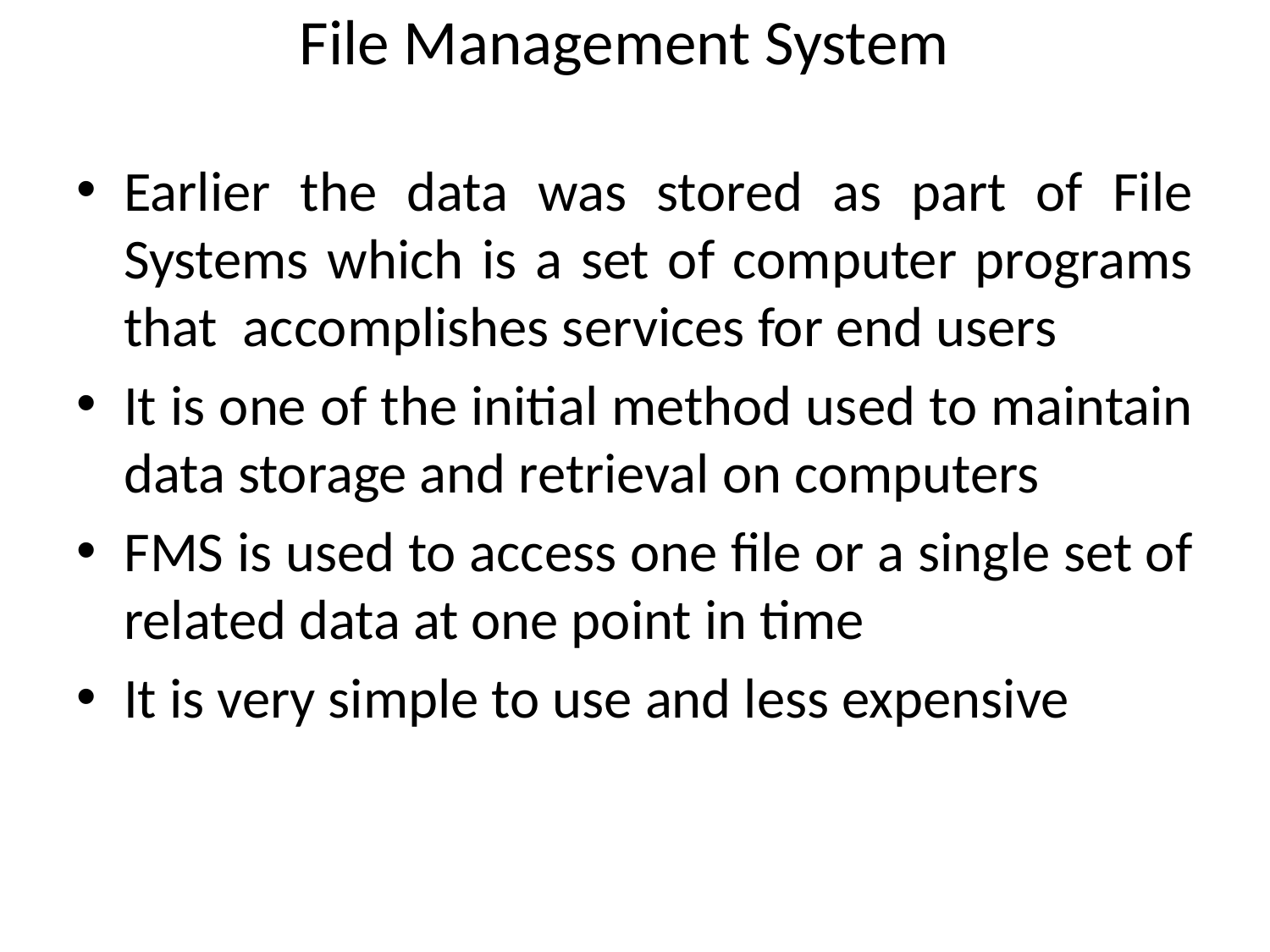

File Management System
Earlier the data was stored as part of File Systems which is a set of computer programs that  accomplishes services for end users
It is one of the initial method used to maintain data storage and retrieval on computers
FMS is used to access one file or a single set of related data at one point in time
It is very simple to use and less expensive